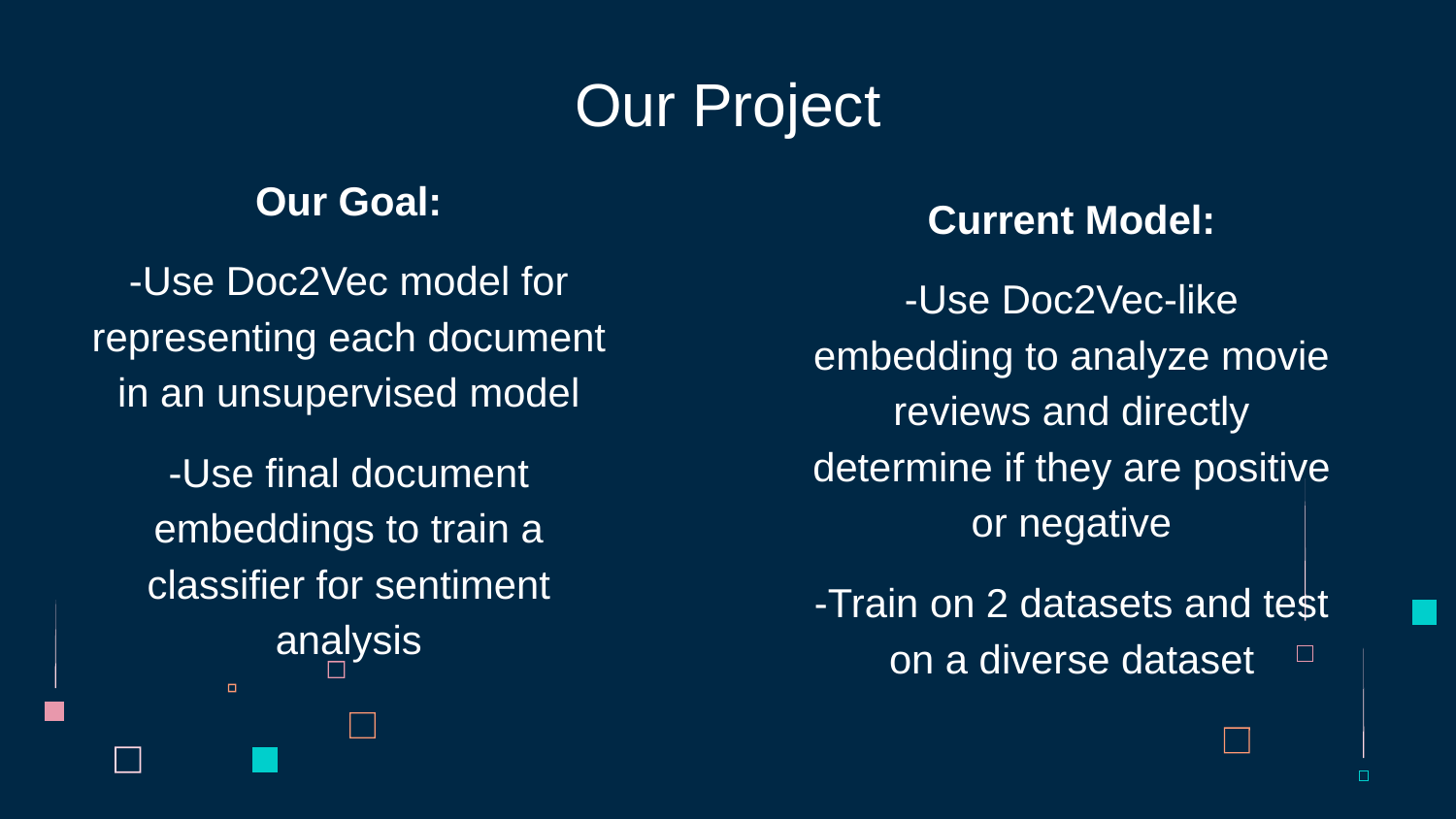

# Our Project
Our Goal:
-Use Doc2Vec model for representing each document in an unsupervised model
-Use final document embeddings to train a classifier for sentiment analysis

Current Model:
-Use Doc2Vec-like embedding to analyze movie reviews and directly determine if they are positive or negative
-Train on 2 datasets and test on a diverse dataset